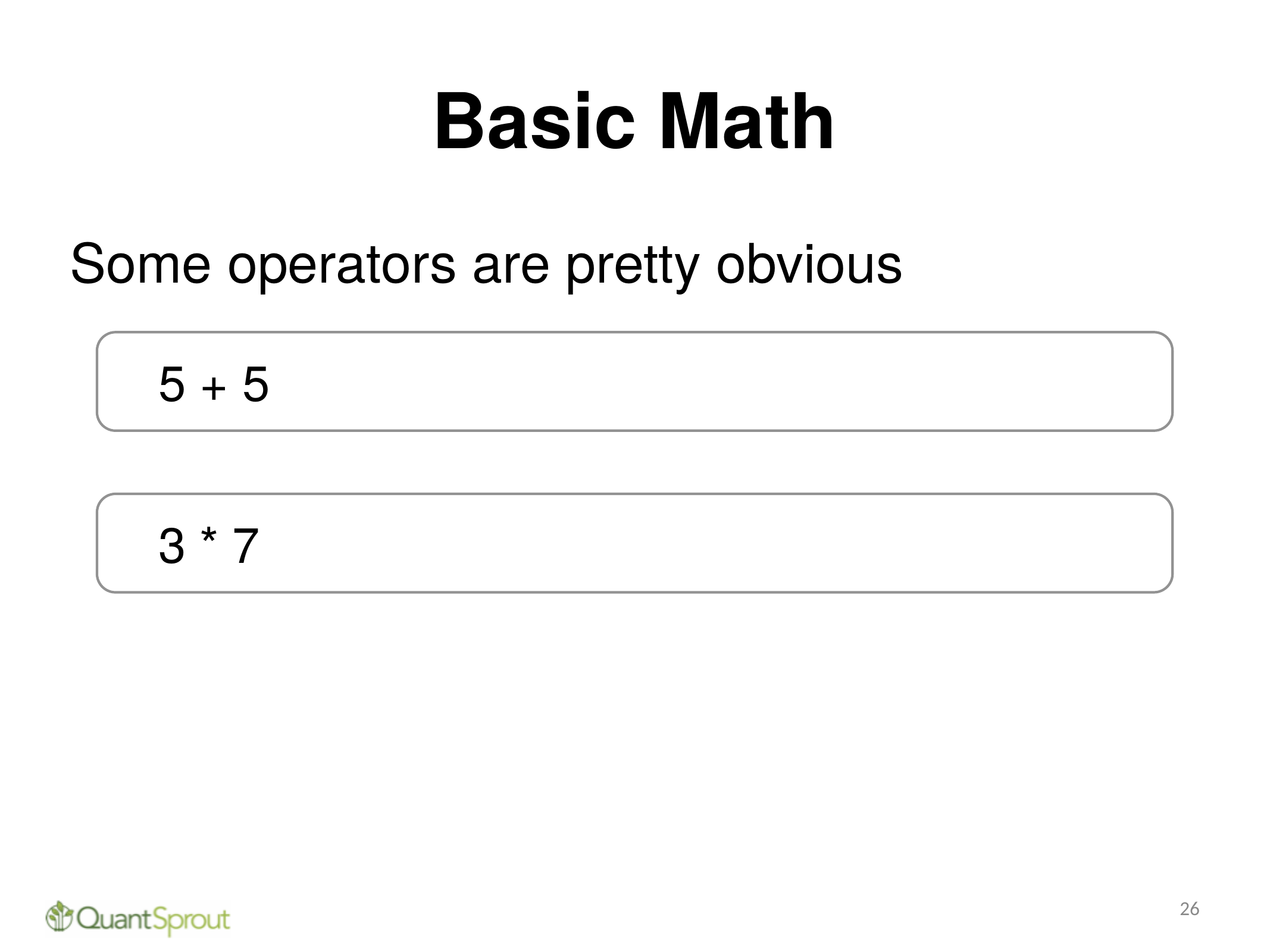

# Basic Math
Some operators are pretty obvious
5 + 5
3 * 7
26